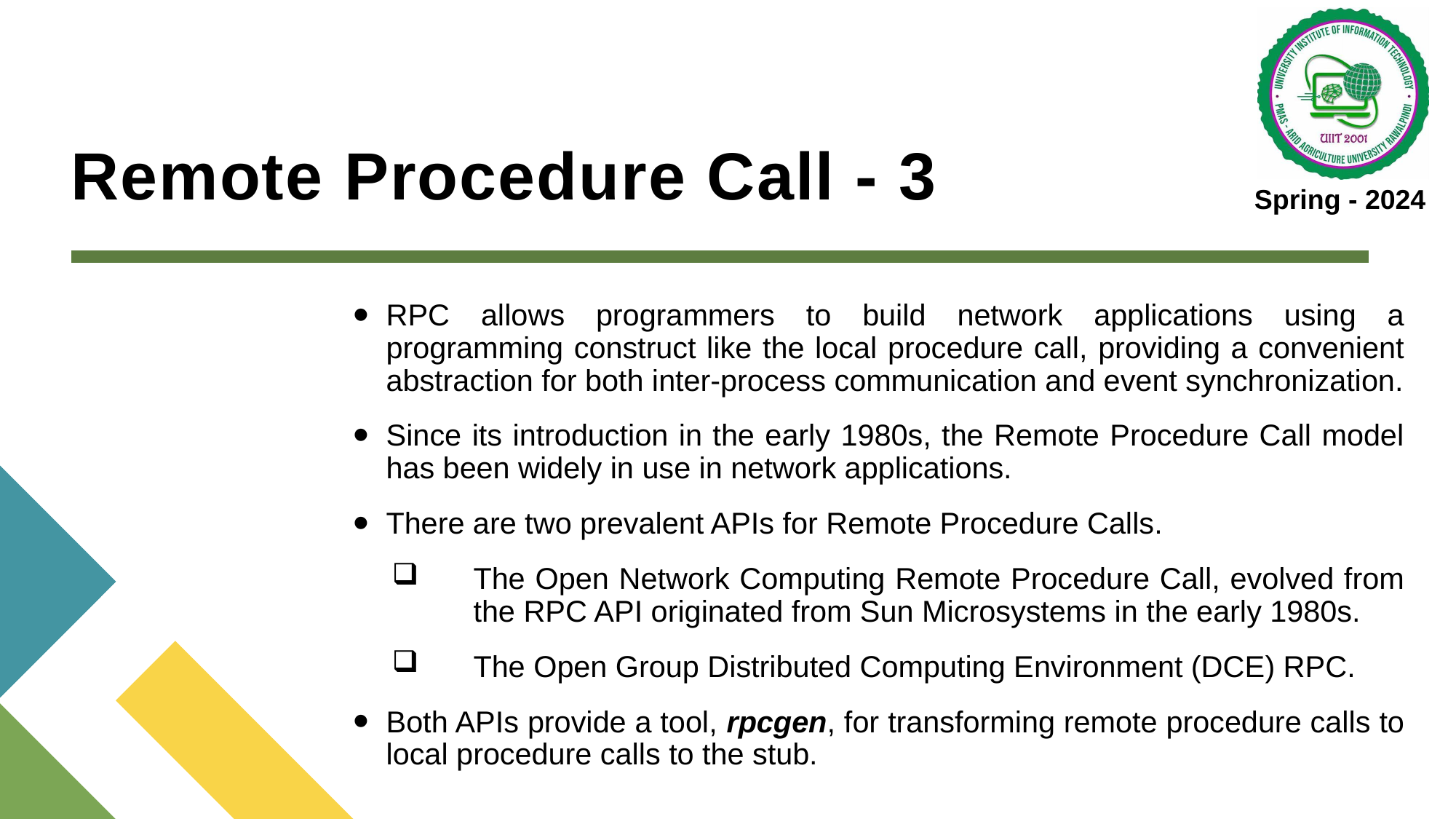

# Remote Procedure Call - 3
RPC allows programmers to build network applications using a programming construct like the local procedure call, providing a convenient abstraction for both inter-process communication and event synchronization.
Since its introduction in the early 1980s, the Remote Procedure Call model has been widely in use in network applications.
There are two prevalent APIs for Remote Procedure Calls.
The Open Network Computing Remote Procedure Call, evolved from the RPC API originated from Sun Microsystems in the early 1980s.
The Open Group Distributed Computing Environment (DCE) RPC.
Both APIs provide a tool, rpcgen, for transforming remote procedure calls to local procedure calls to the stub.